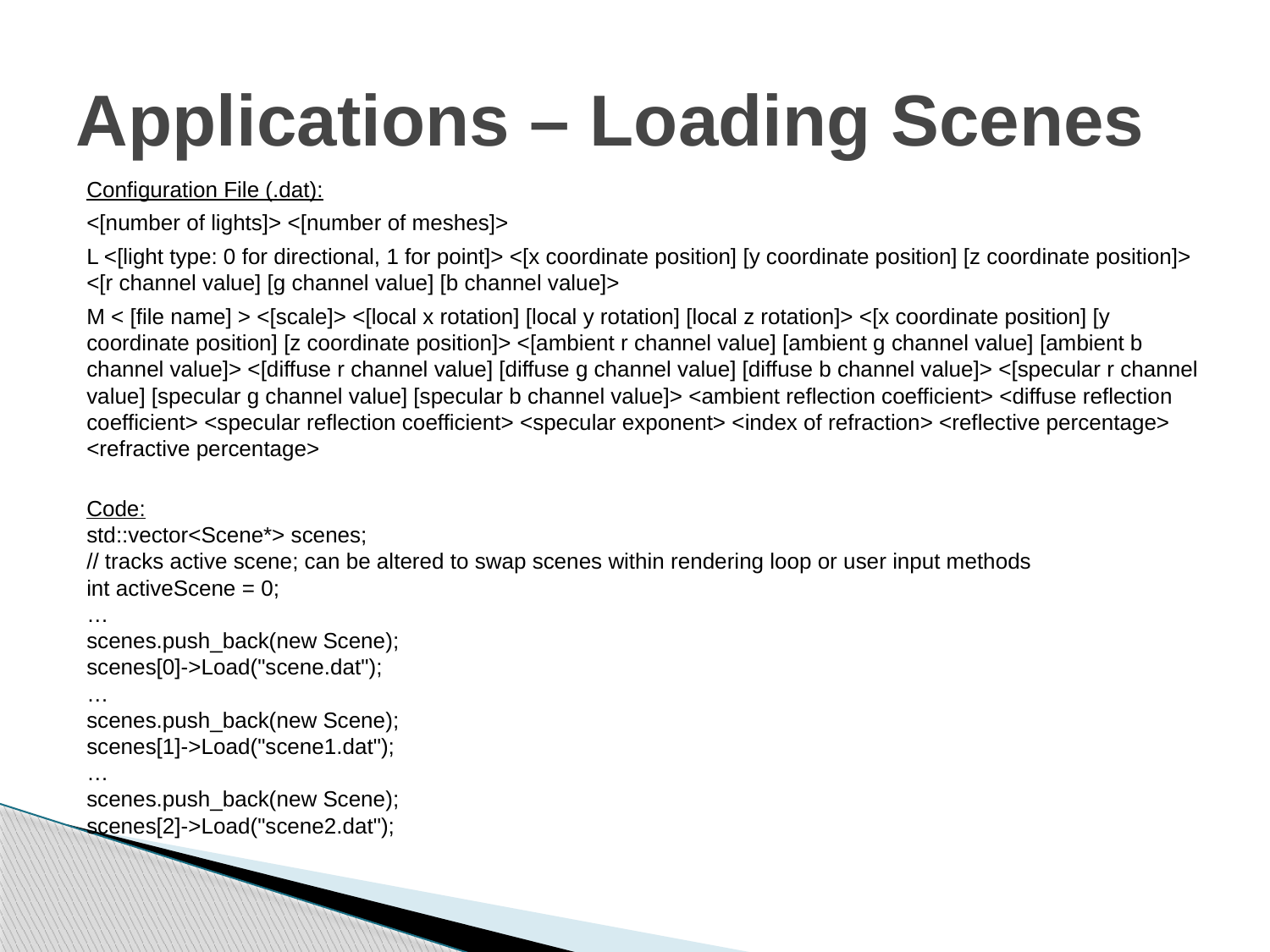

# Applications – Loading Scenes
Configuration File (.dat):
<[number of lights]> <[number of meshes]>
L <[light type: 0 for directional, 1 for point]> <[x coordinate position] [y coordinate position] [z coordinate position]> <[r channel value] [g channel value] [b channel value]>
M < [file name] > <[scale]> <[local x rotation] [local y rotation] [local z rotation]> <[x coordinate position] [y coordinate position] [z coordinate position]> <[ambient r channel value] [ambient g channel value] [ambient b channel value]> <[diffuse r channel value] [diffuse g channel value] [diffuse b channel value]> <[specular r channel value] [specular g channel value] [specular b channel value]> <ambient reflection coefficient> <diffuse reflection coefficient> <specular reflection coefficient> <specular exponent> <index of refraction> <reflective percentage> <refractive percentage>

Code:
std::vector<Scene*> scenes;
// tracks active scene; can be altered to swap scenes within rendering loop or user input methods
int activeScene = 0;
…
scenes.push_back(new Scene);
scenes[0]->Load("scene.dat");
…
scenes.push_back(new Scene);
scenes[1]->Load("scene1.dat");
…
scenes.push_back(new Scene);
scenes[2]->Load("scene2.dat");